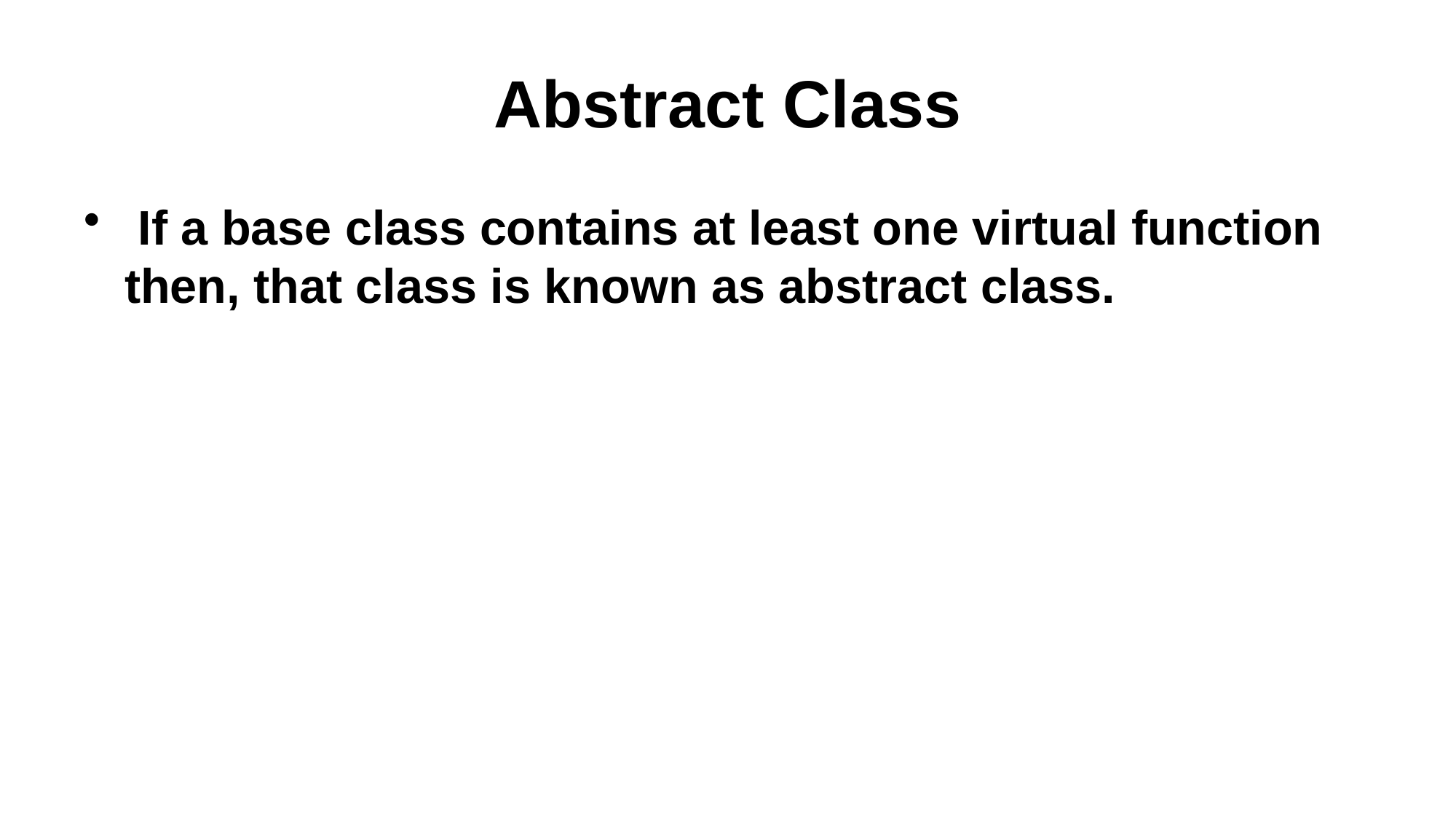

# Abstract Class
 If a base class contains at least one virtual function then, that class is known as abstract class.